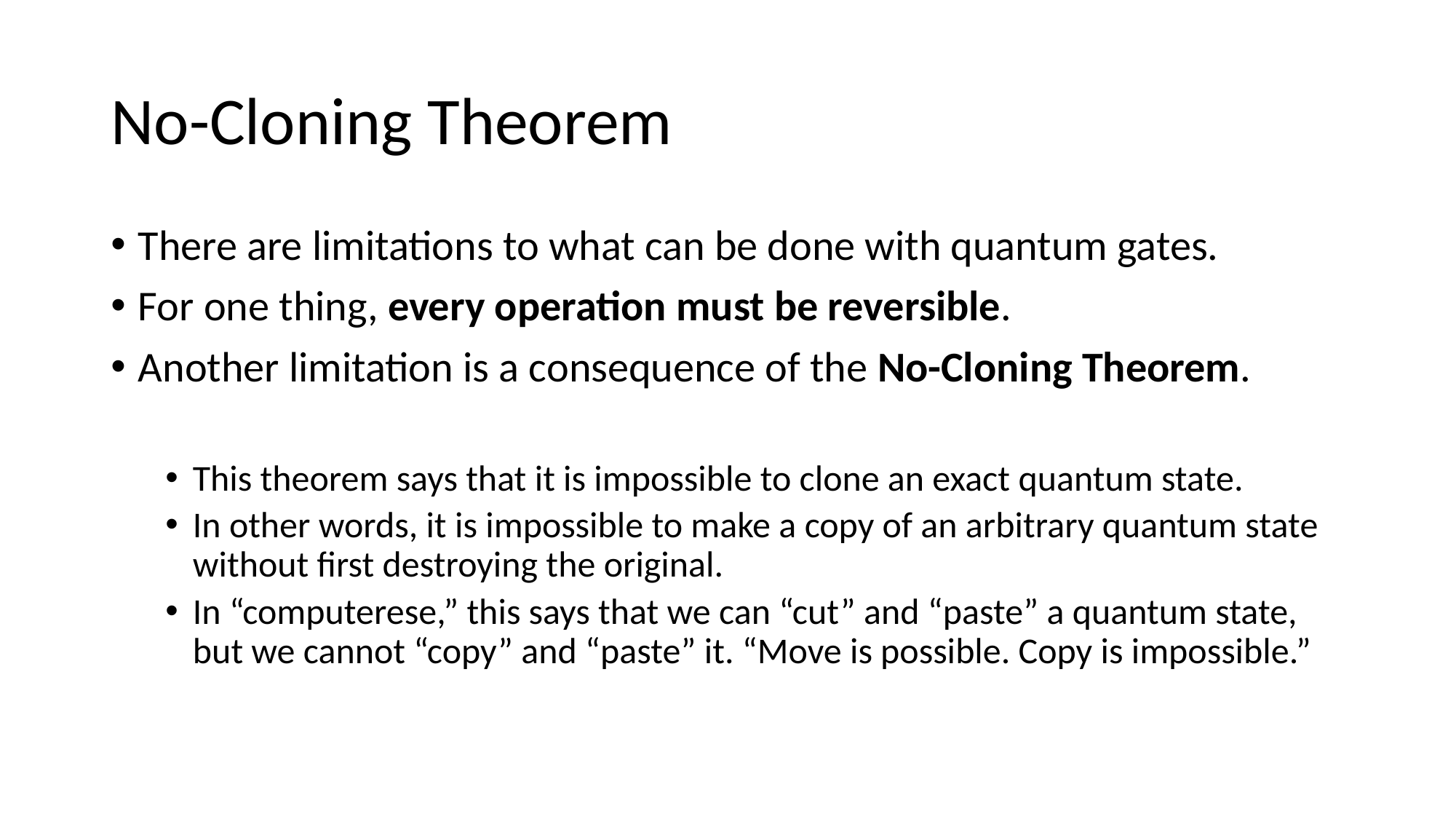

# No-Cloning Theorem
There are limitations to what can be done with quantum gates.
For one thing, every operation must be reversible.
Another limitation is a consequence of the No-Cloning Theorem.

This theorem says that it is impossible to clone an exact quantum state.
In other words, it is impossible to make a copy of an arbitrary quantum state without first destroying the original.
In “computerese,” this says that we can “cut” and “paste” a quantum state, but we cannot “copy” and “paste” it. “Move is possible. Copy is impossible.”